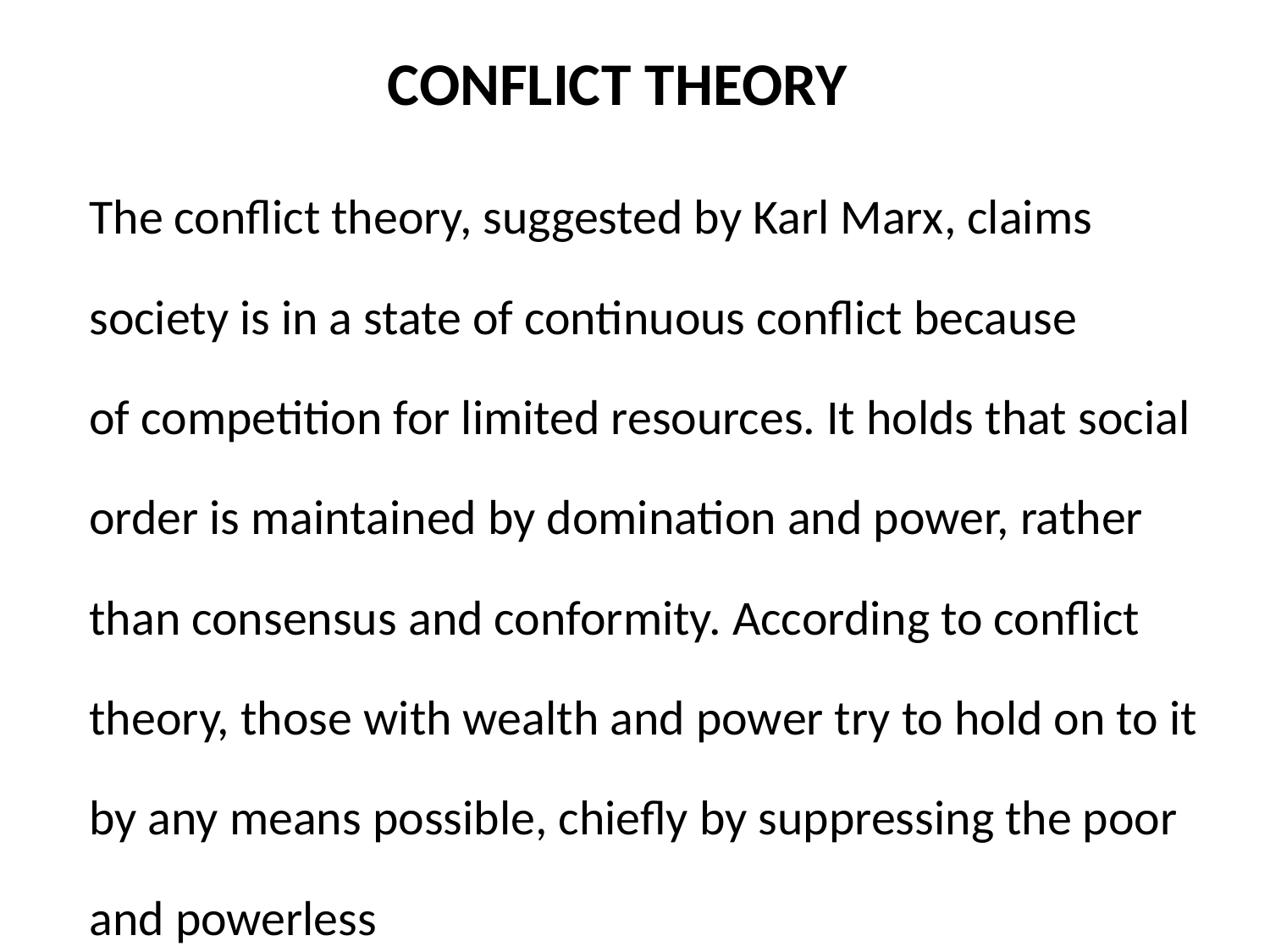

# CONFLICT THEORY
		The conflict theory, suggested by Karl Marx, claims society is in a state of continuous conflict because of competition for limited resources. It holds that social order is maintained by domination and power, rather than consensus and conformity. According to conflict theory, those with wealth and power try to hold on to it by any means possible, chiefly by suppressing the poor and powerless